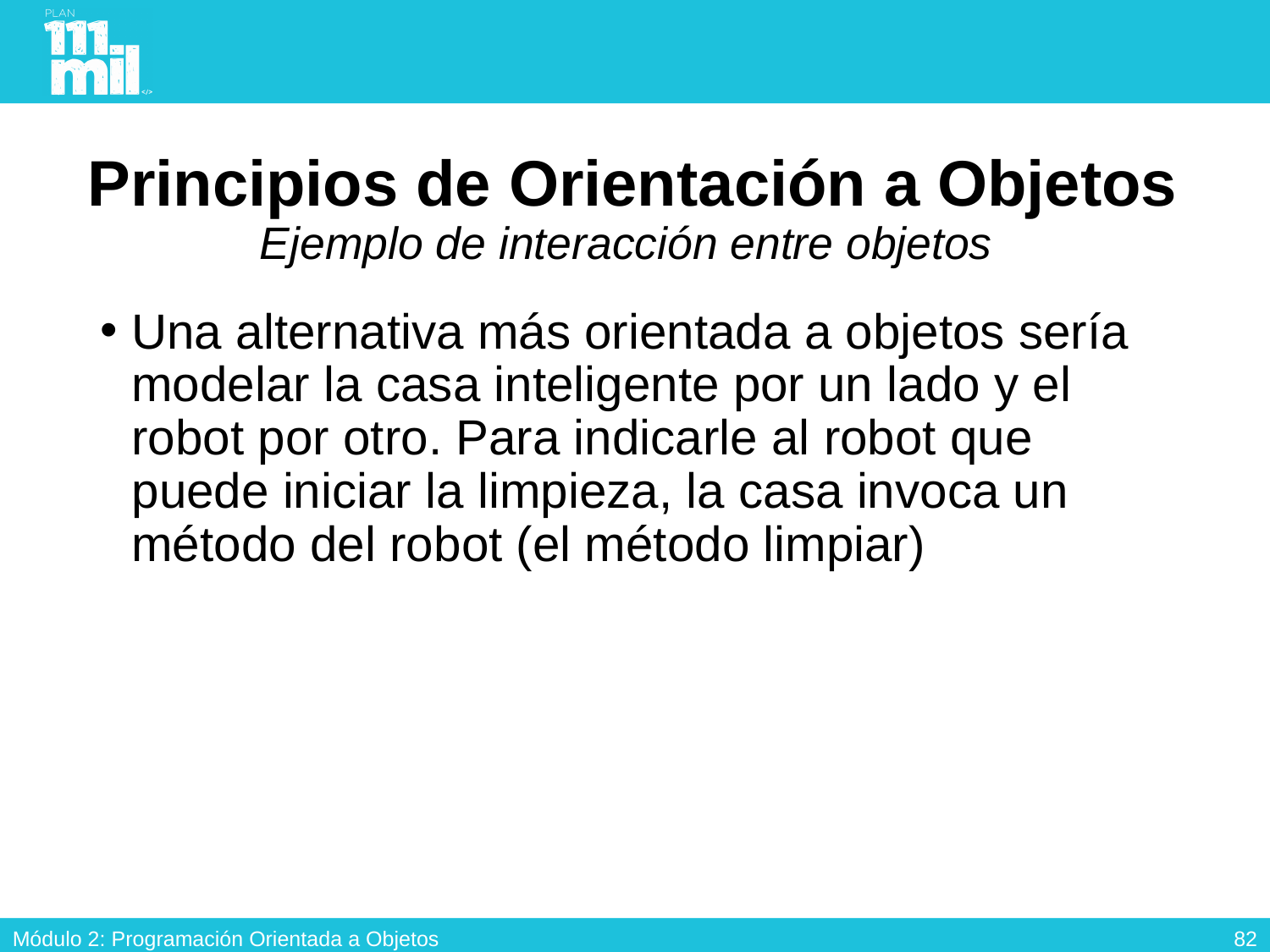

# Principios de Orientación a Objetos Ejemplo de interacción entre objetos
Una alternativa más orientada a objetos sería modelar la casa inteligente por un lado y el robot por otro. Para indicarle al robot que puede iniciar la limpieza, la casa invoca un método del robot (el método limpiar)
82
Módulo 2: Programación Orientada a Objetos